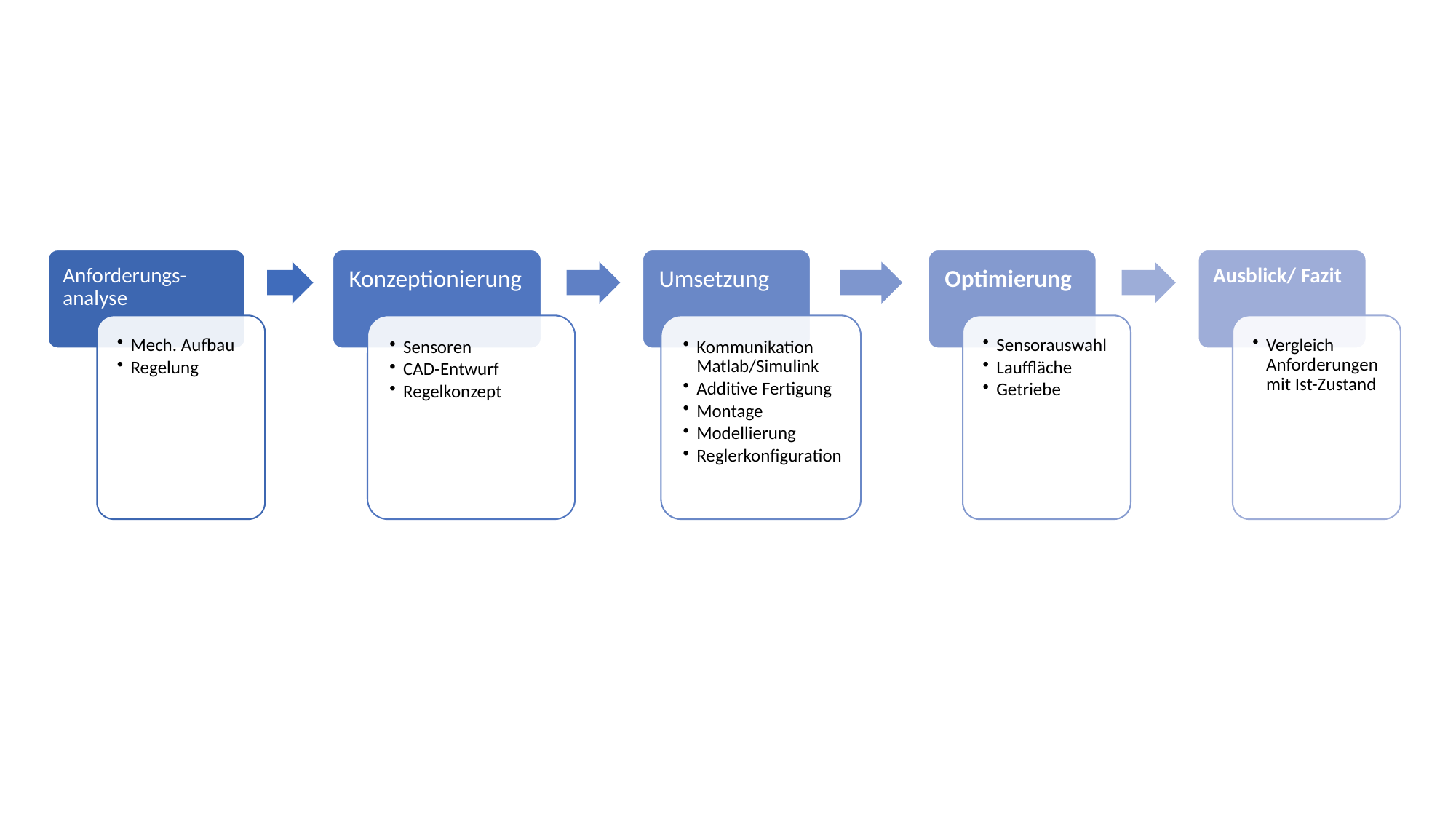

Anforderungs-analyse
Mech. Aufbau
Regelung

Konzeptionierung
Sensoren
CAD-Entwurf
Regelkonzept

Umsetzung
Kommunikation Matlab/Simulink
Additive Fertigung
Montage
Modellierung
Reglerkonfiguration

Optimierung
Sensorauswahl
Lauffläche
Getriebe

Ausblick/ Fazit
Vergleich Anforderungen mit Ist-Zustand